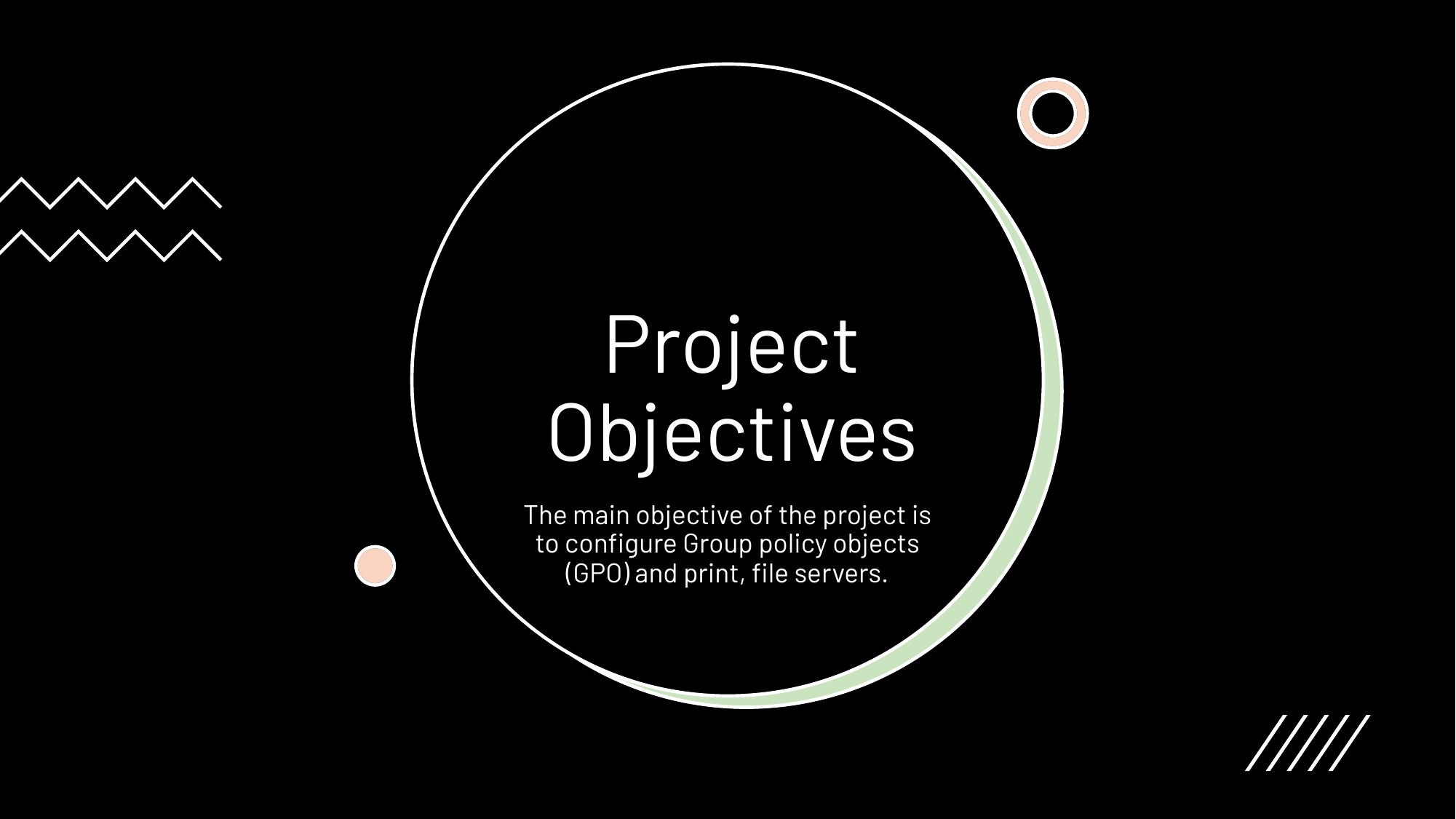

# Project Objectives

The main objective of the project is to configure Group policy objects (GPO) and print, file servers.